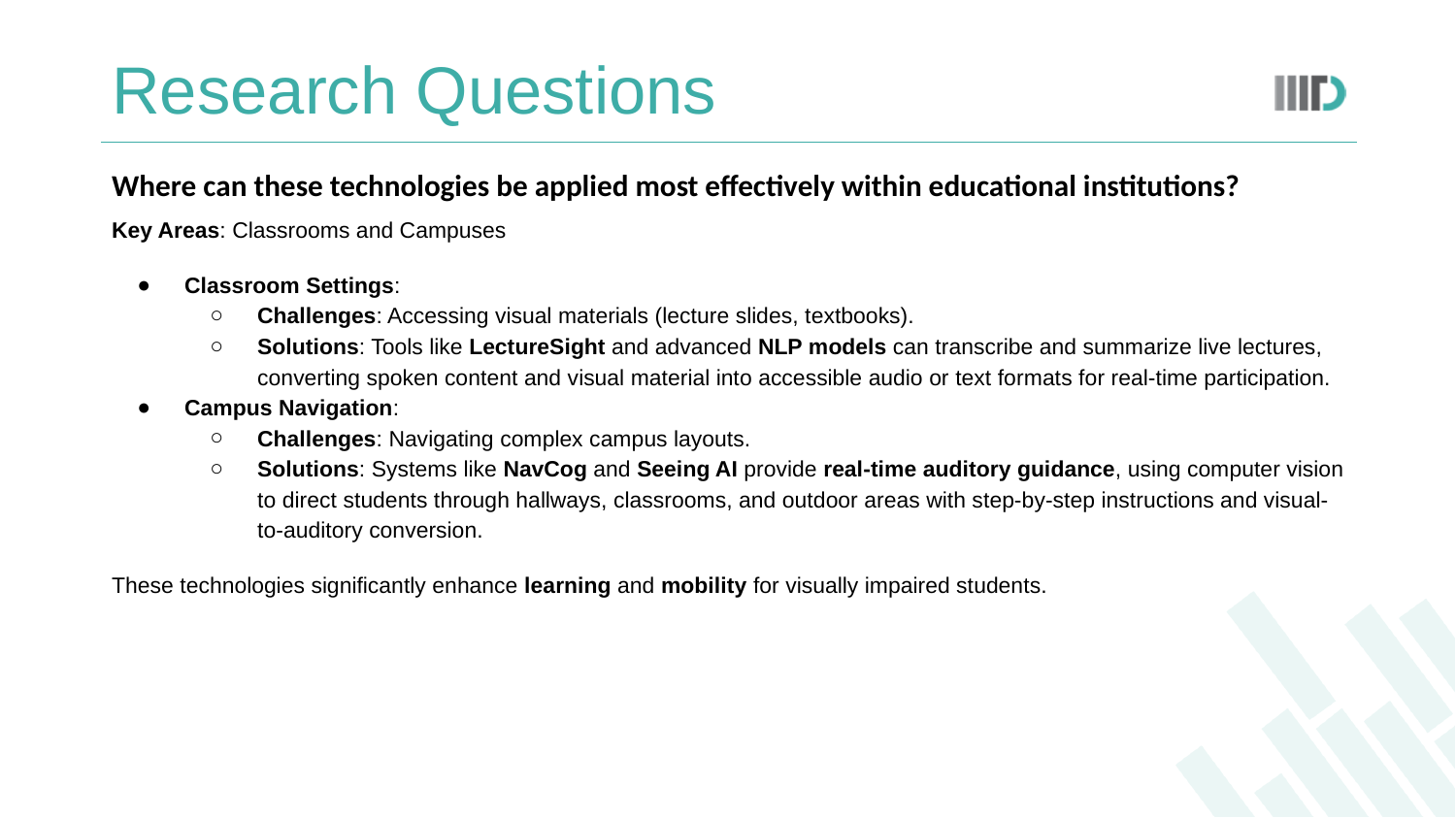

# Research Questions
Where can these technologies be applied most effectively within educational institutions?
Key Areas: Classrooms and Campuses
Classroom Settings:
Challenges: Accessing visual materials (lecture slides, textbooks).
Solutions: Tools like LectureSight and advanced NLP models can transcribe and summarize live lectures, converting spoken content and visual material into accessible audio or text formats for real-time participation.
Campus Navigation:
Challenges: Navigating complex campus layouts.
Solutions: Systems like NavCog and Seeing AI provide real-time auditory guidance, using computer vision to direct students through hallways, classrooms, and outdoor areas with step-by-step instructions and visual-to-auditory conversion.
These technologies significantly enhance learning and mobility for visually impaired students.